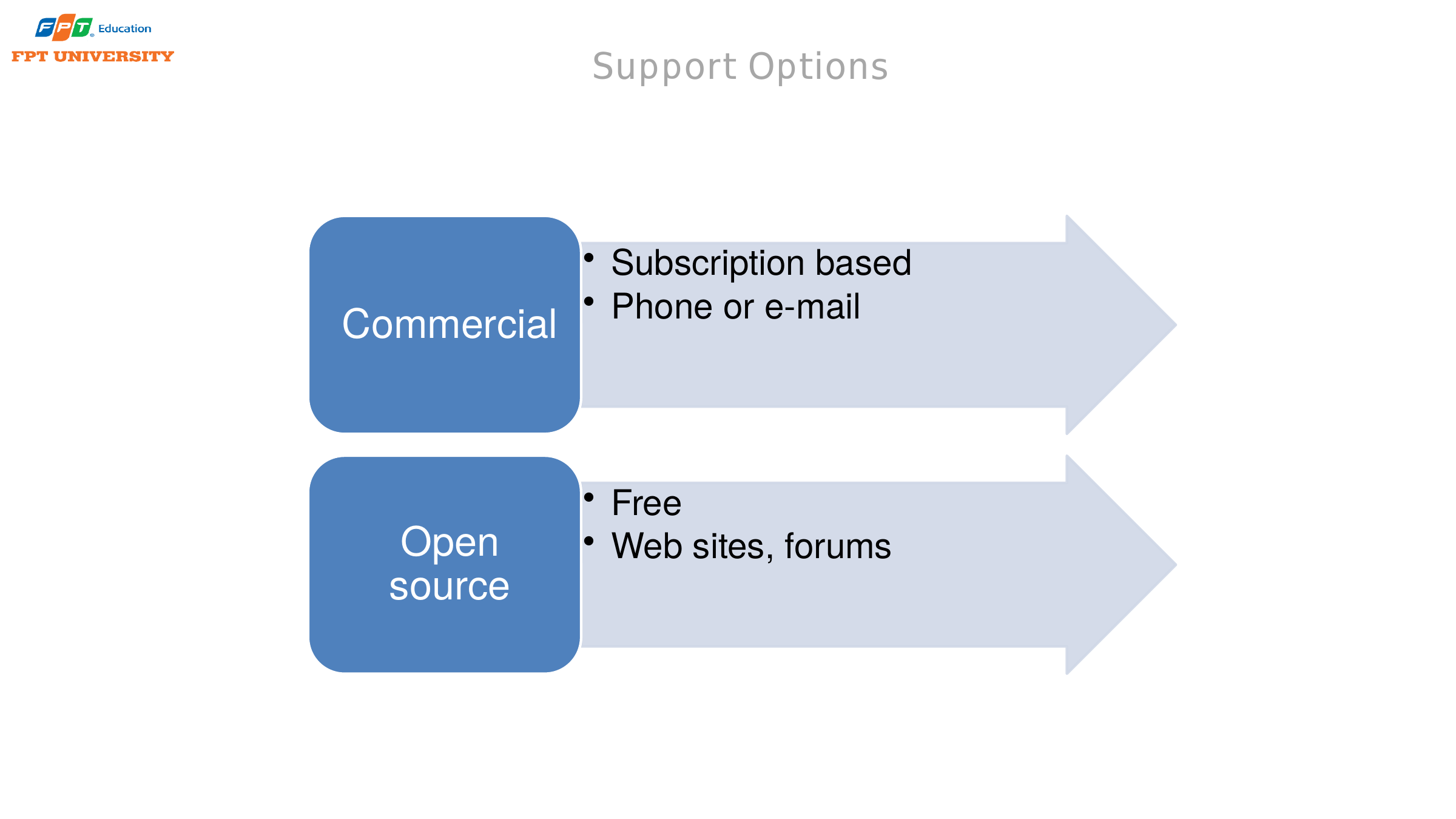

# Support Options
Subscription based
Phone or e-mail
Commercial
Free
Web sites, forums
Open source